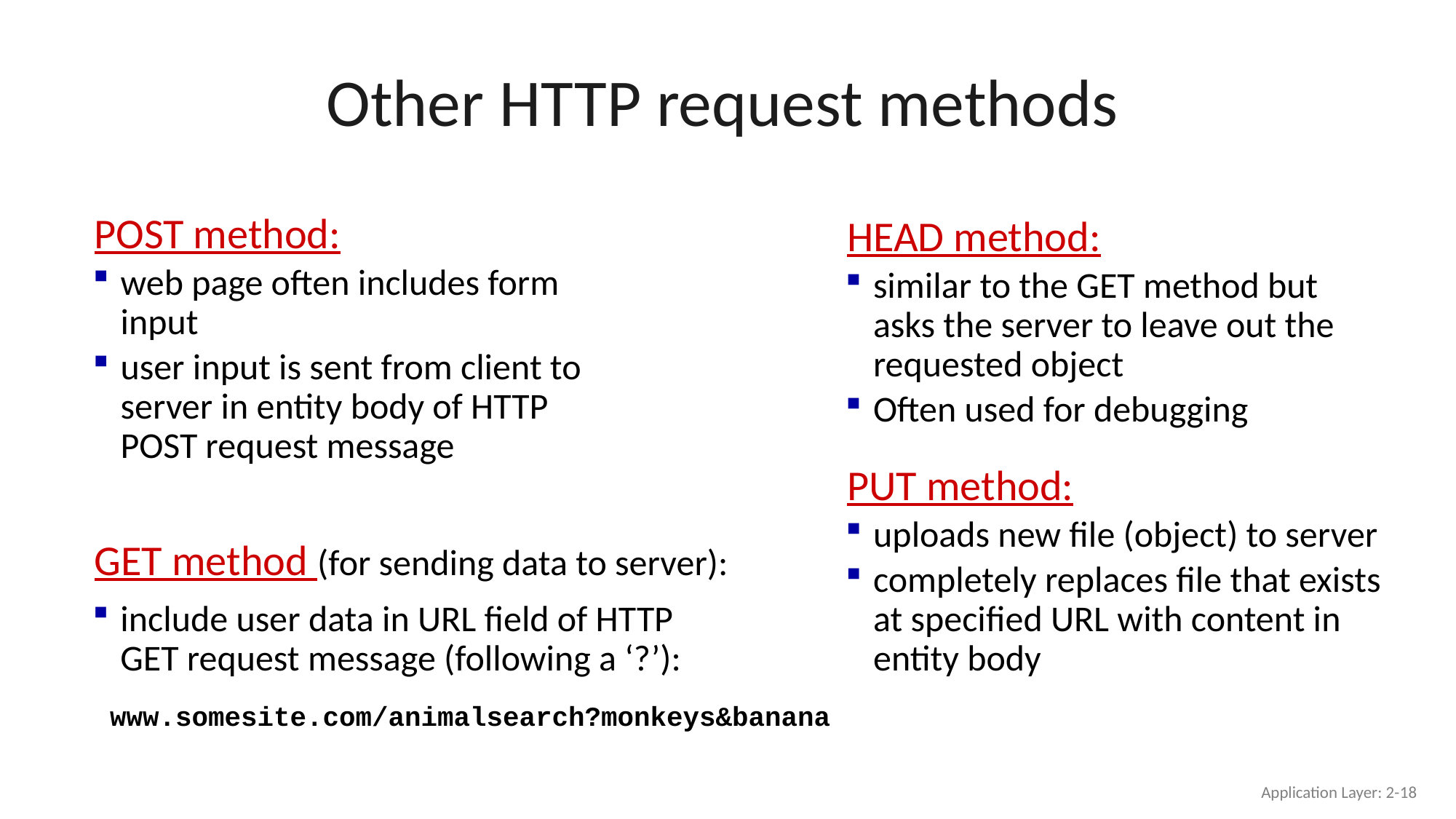

# Other HTTP request methods
POST method:
web page often includes form input
user input is sent from client to server in entity body of HTTP POST request message
HEAD method:
similar to the GET method but asks the server to leave out the requested object
Often used for debugging
PUT method:
uploads new file (object) to server
completely replaces file that exists at specified URL with content in entity body
GET method (for sending data to server):
include user data in URL field of HTTP GET request message (following a ‘?’):
www.somesite.com/animalsearch?monkeys&banana
Application Layer: 2-18